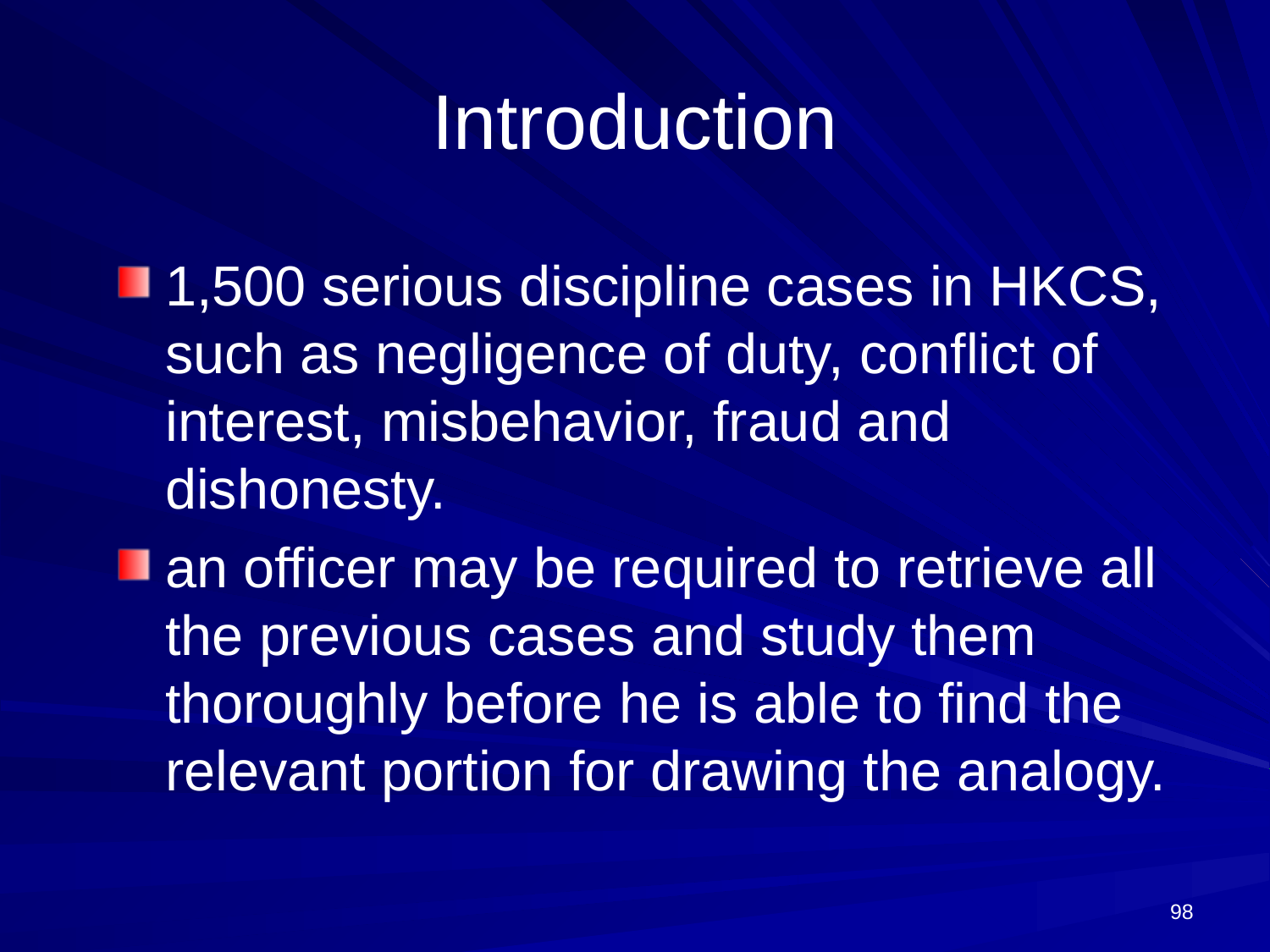

# Introduction
1,500 serious discipline cases in HKCS, such as negligence of duty, conflict of interest, misbehavior, fraud and dishonesty.
an officer may be required to retrieve all the previous cases and study them thoroughly before he is able to find the relevant portion for drawing the analogy.
98